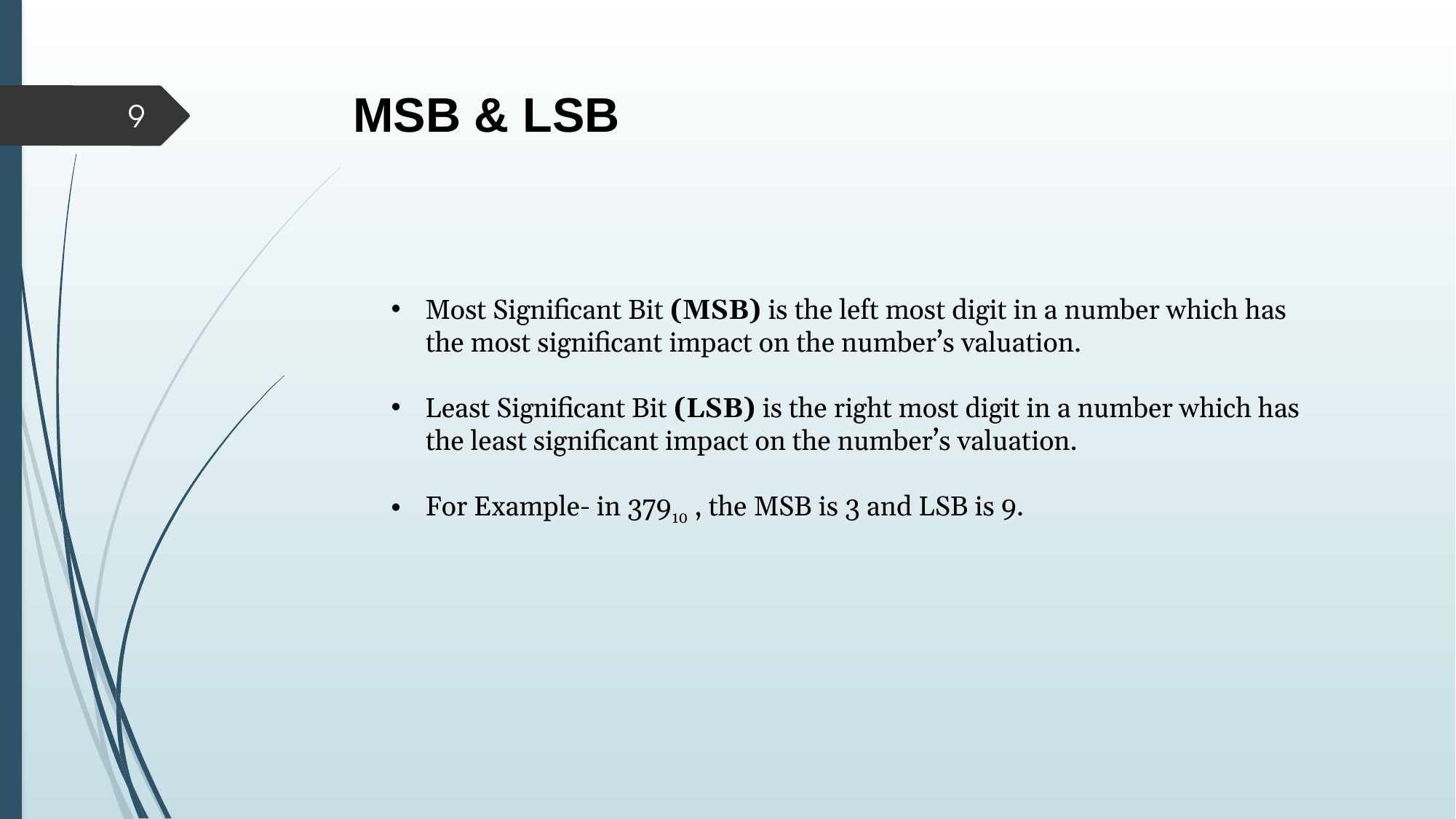

MSB & LSB
9
Most Significant Bit (MSB) is the left most digit in a number which has
     the most significant impact on the number’s valuation.

Least Significant Bit (LSB) is the right most digit in a number which has
     the least significant impact on the number’s valuation.

For Example- in 37910 , the MSB is 3 and LSB is 9.